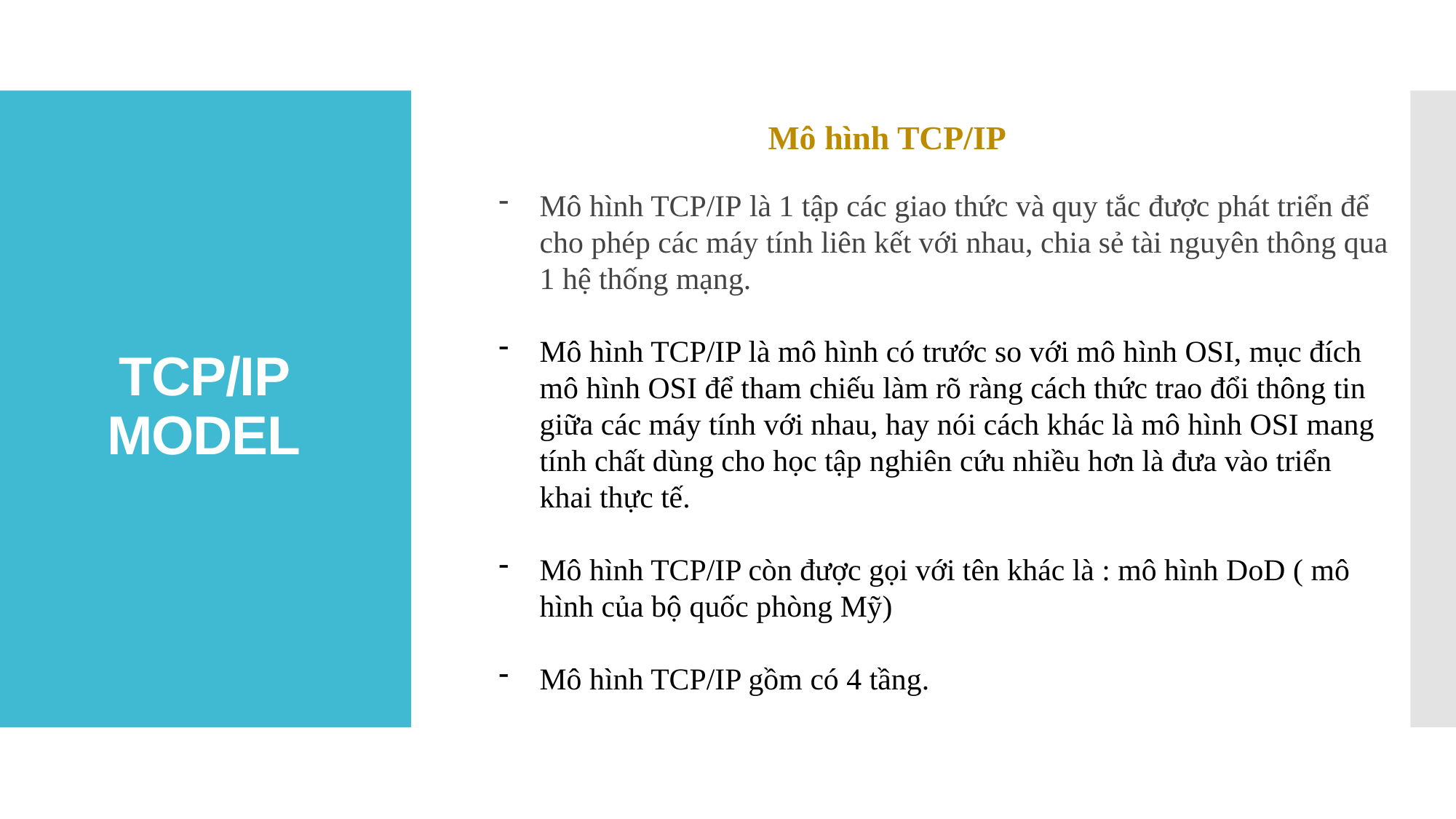

Mô hình TCP/IP
# TCP/IP MODEL
Mô hình TCP/IP là 1 tập các giao thức và quy tắc được phát triển để cho phép các máy tính liên kết với nhau, chia sẻ tài nguyên thông qua 1 hệ thống mạng.

Mô hình TCP/IP là mô hình có trước so với mô hình OSI, mục đích mô hình OSI để tham chiếu làm rõ ràng cách thức trao đổi thông tin giữa các máy tính với nhau, hay nói cách khác là mô hình OSI mang tính chất dùng cho học tập nghiên cứu nhiều hơn là đưa vào triển khai thực tế.

Mô hình TCP/IP còn được gọi với tên khác là : mô hình DoD ( mô hình của bộ quốc phòng Mỹ)

Mô hình TCP/IP gồm có 4 tầng.